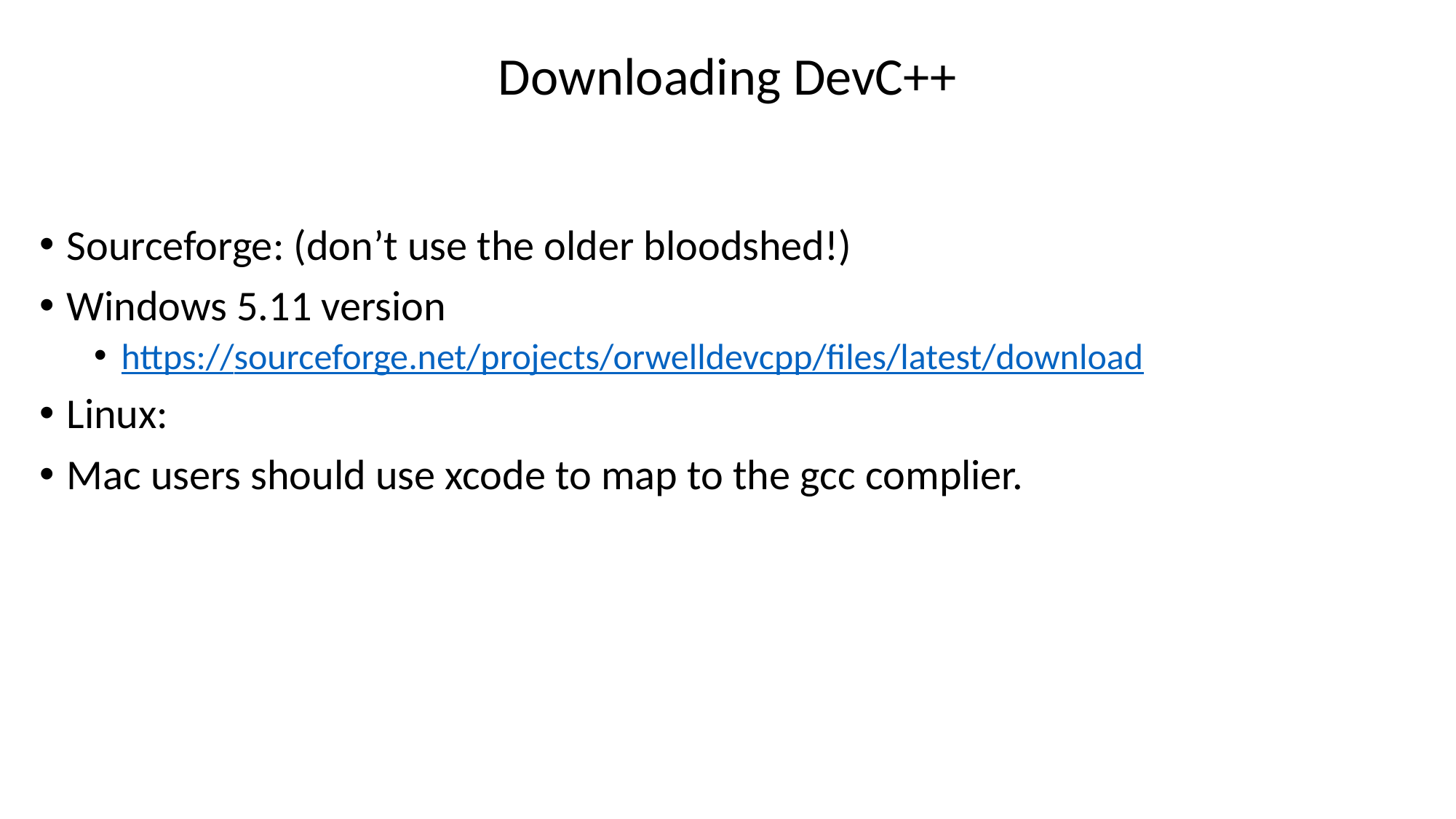

# Downloading DevC++
Sourceforge: (don’t use the older bloodshed!)
Windows 5.11 version
https://sourceforge.net/projects/orwelldevcpp/files/latest/download
Linux:
Mac users should use xcode to map to the gcc complier.